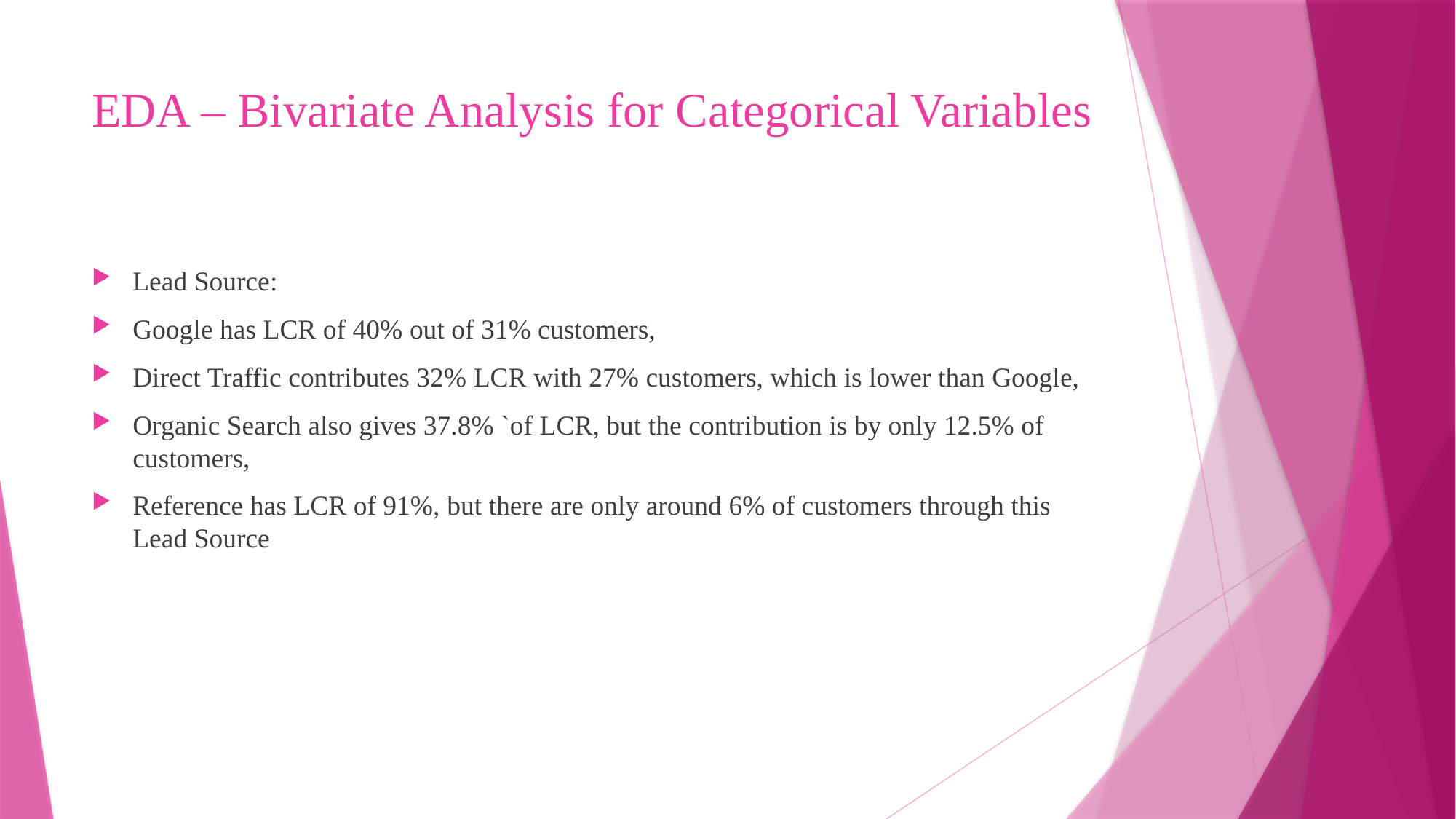

# EDA – Bivariate Analysis for Categorical Variables
Lead Source:
Google has LCR of 40% out of 31% customers,
Direct Traffic contributes 32% LCR with 27% customers, which is lower than Google,
Organic Search also gives 37.8% `of LCR, but the contribution is by only 12.5% of customers,
Reference has LCR of 91%, but there are only around 6% of customers through this Lead Source